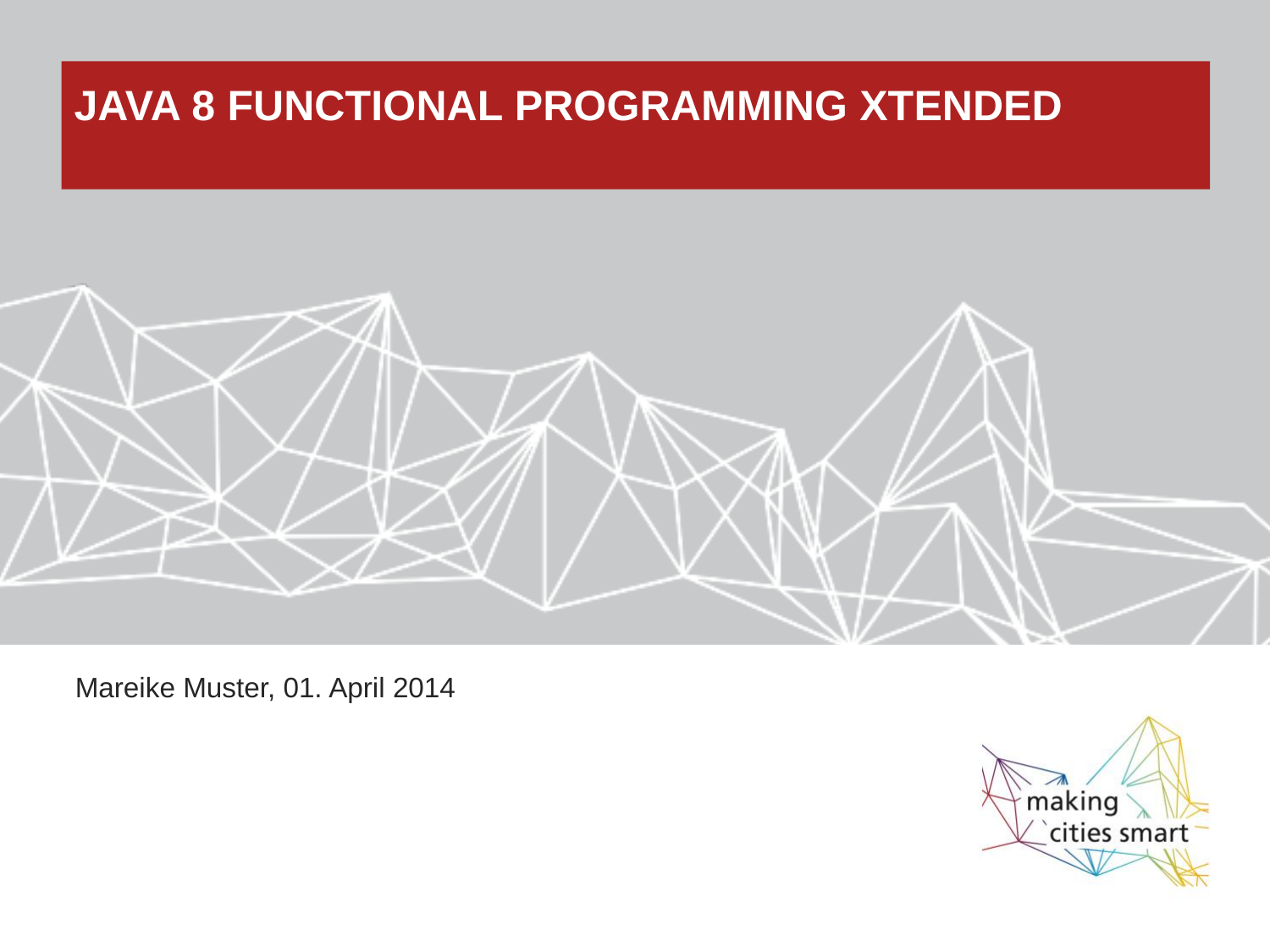

# Java 8 Functional Programming Xtended
Mareike Muster, 01. April 2014